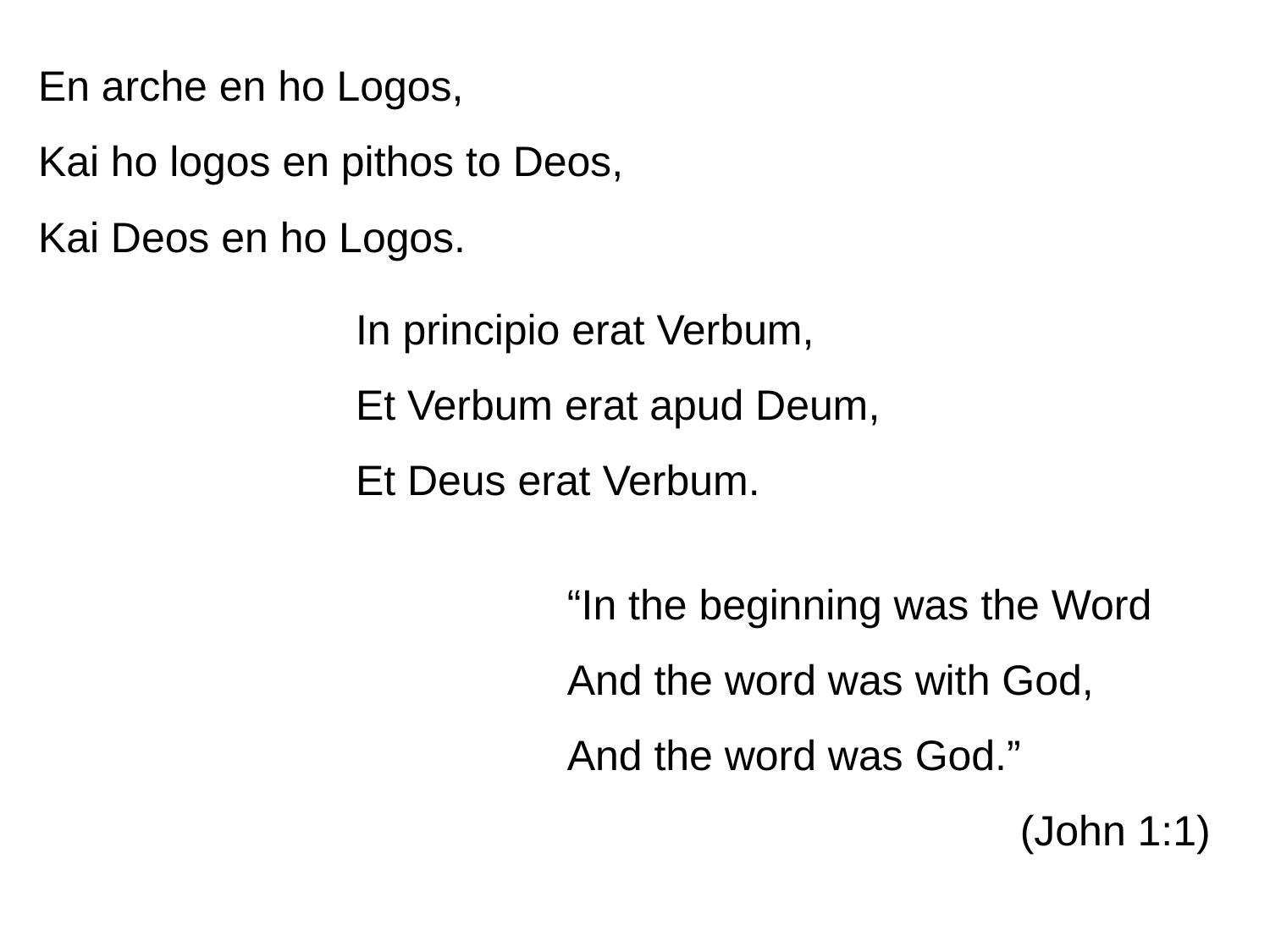

En arche en ho Logos,
Kai ho logos en pithos to Deos,
Kai Deos en ho Logos.
In principio erat Verbum,
Et Verbum erat apud Deum,
Et Deus erat Verbum.
“In the beginning was the Word
And the word was with God,
And the word was God.”
(John 1:1)